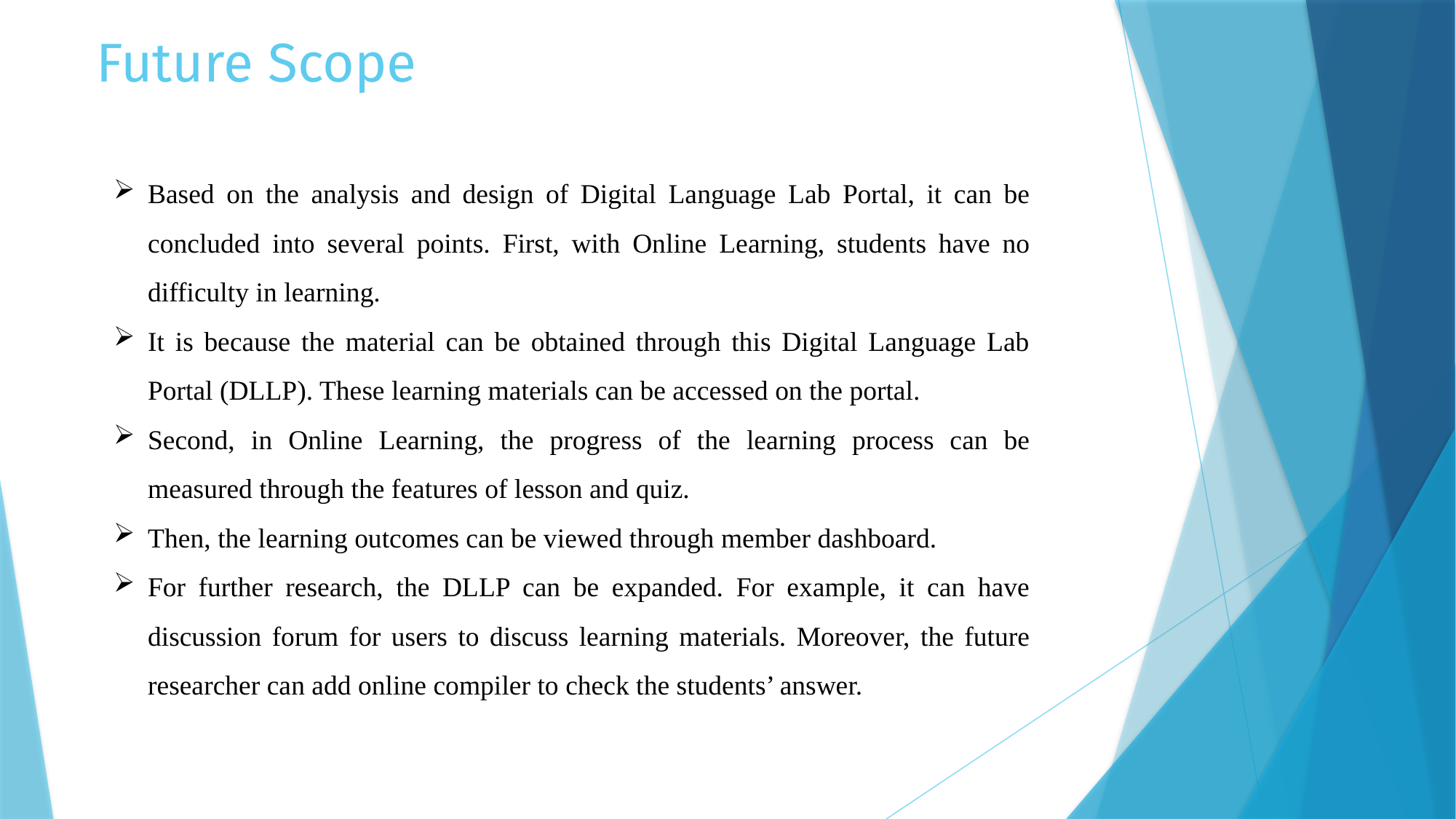

Future Scope
Based on the analysis and design of Digital Language Lab Portal, it can be concluded into several points. First, with Online Learning, students have no difficulty in learning.
It is because the material can be obtained through this Digital Language Lab Portal (DLLP). These learning materials can be accessed on the portal.
Second, in Online Learning, the progress of the learning process can be measured through the features of lesson and quiz.
Then, the learning outcomes can be viewed through member dashboard.
For further research, the DLLP can be expanded. For example, it can have discussion forum for users to discuss learning materials. Moreover, the future researcher can add online compiler to check the students’ answer.